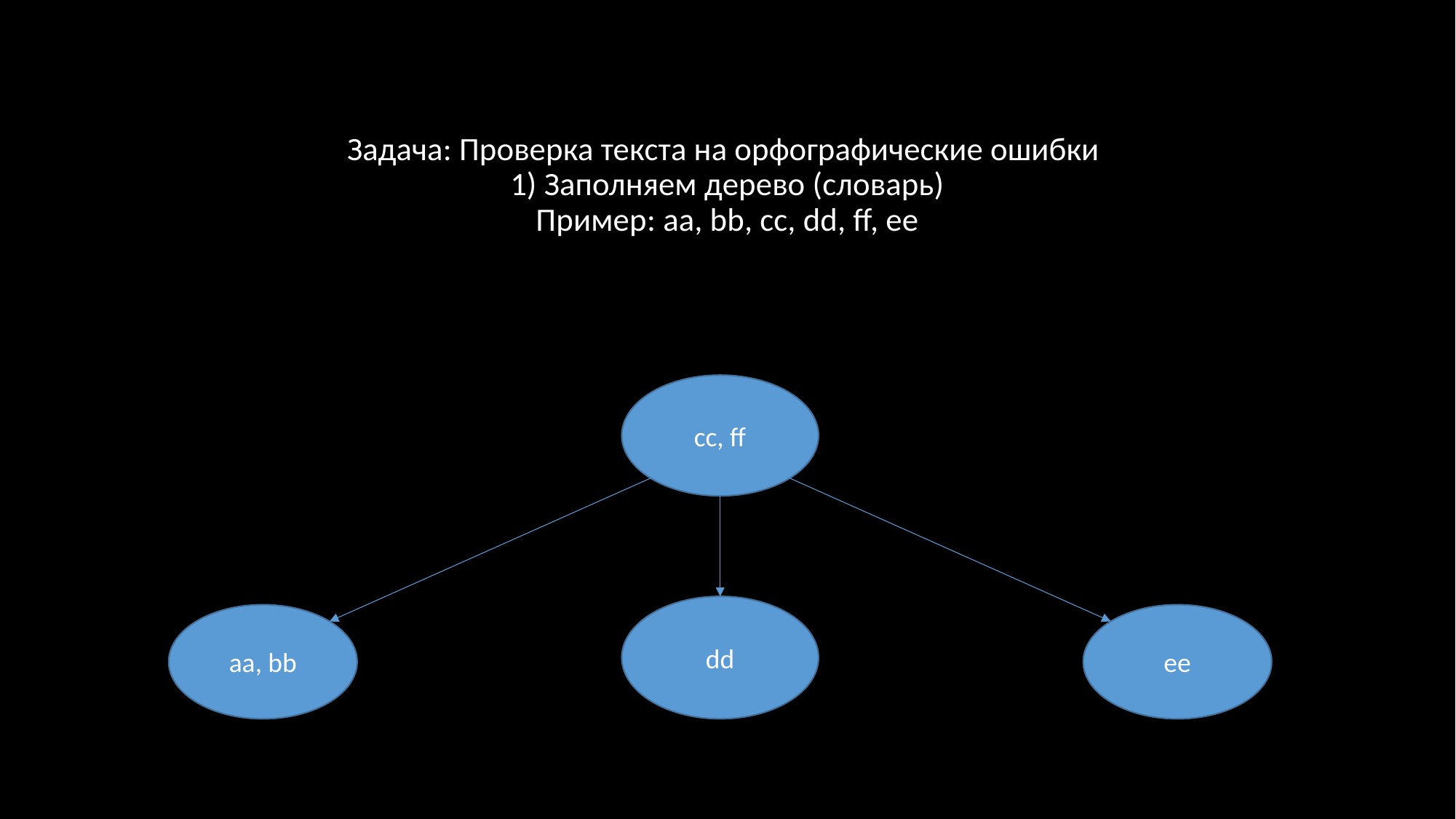

# Задача: Проверка текста на орфографические ошибки 1) Заполняем дерево (словарь) Пример: aa, bb, cc, dd, ff, ee

cc, ff
dd
aa, bb
ee